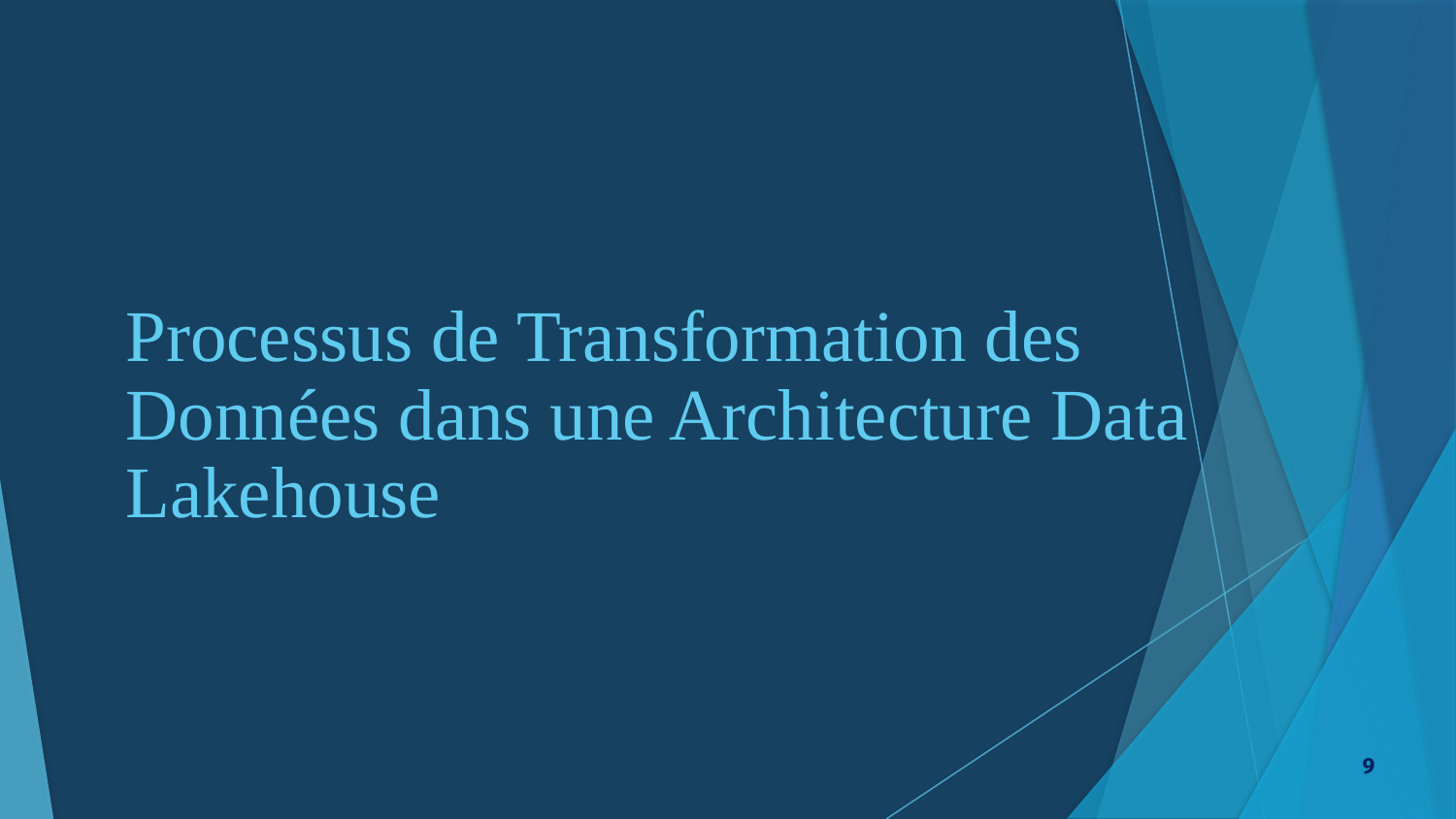

# Processus de Transformation des Données dans une Architecture Data Lakehouse
9